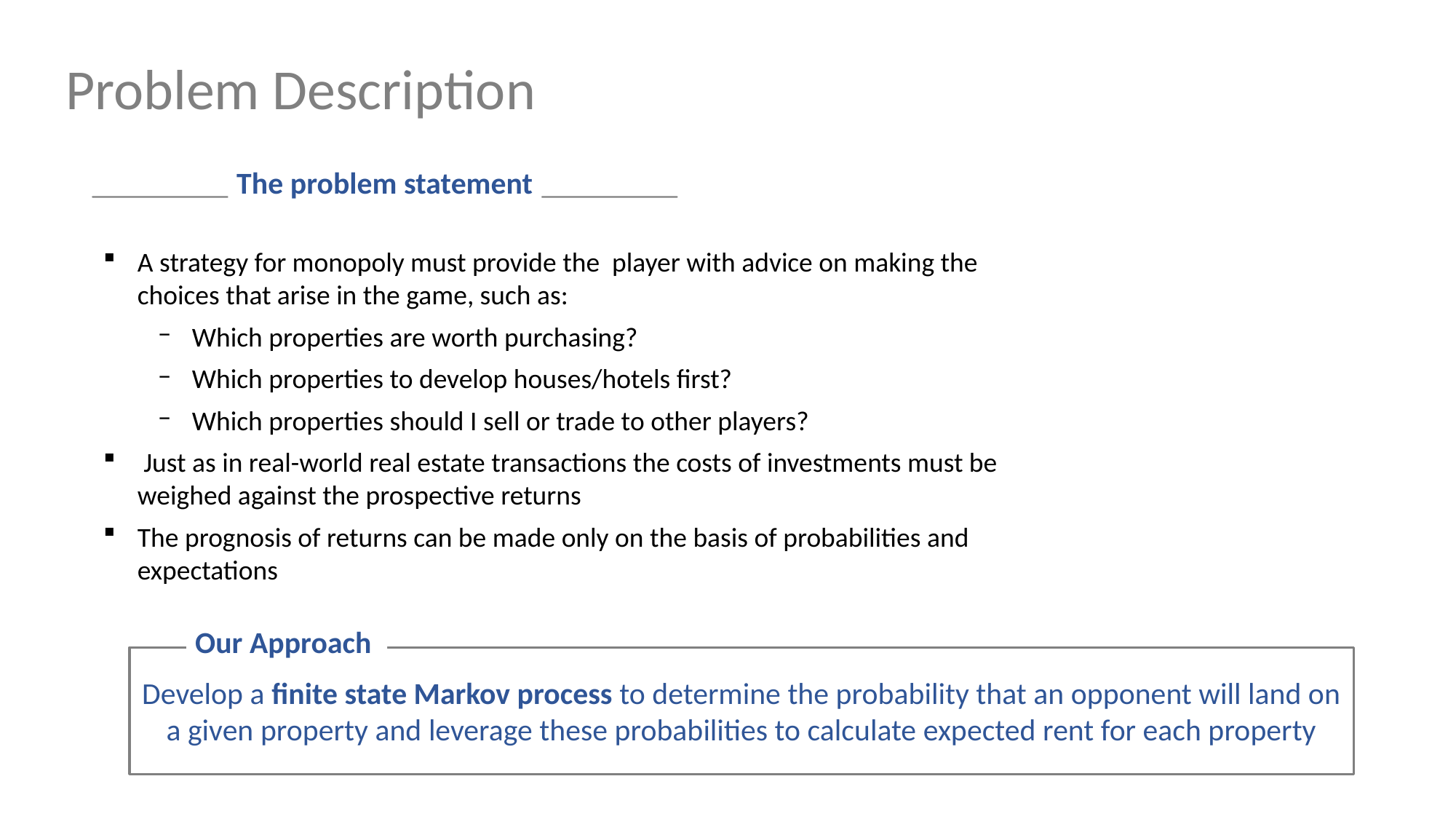

Problem Description
The problem statement

A strategy for monopoly must provide the  player with advice on making the choices that arise in the game, such as:
Which properties are worth purchasing?
Which properties to develop houses/hotels first?
Which properties should I sell or trade to other players?
 Just as in real-world real estate transactions the costs of investments must be weighed against the prospective returns
The prognosis of returns can be made only on the basis of probabilities and expectations
Our Approach
Develop a finite state Markov process to determine the probability that an opponent will land on a given property and leverage these probabilities to calculate expected rent for each property